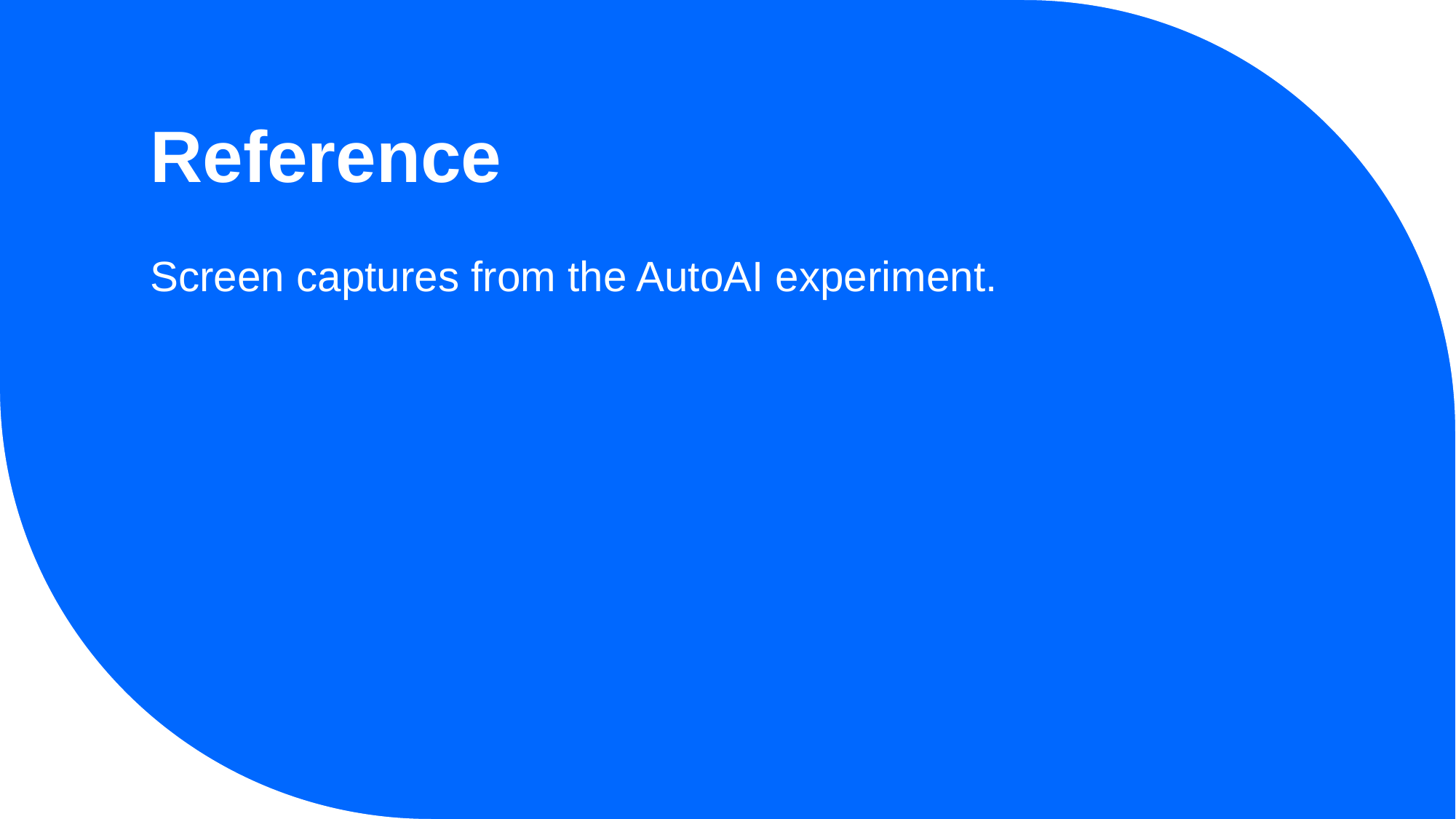

# Reference
Screen captures from the AutoAI experiment.